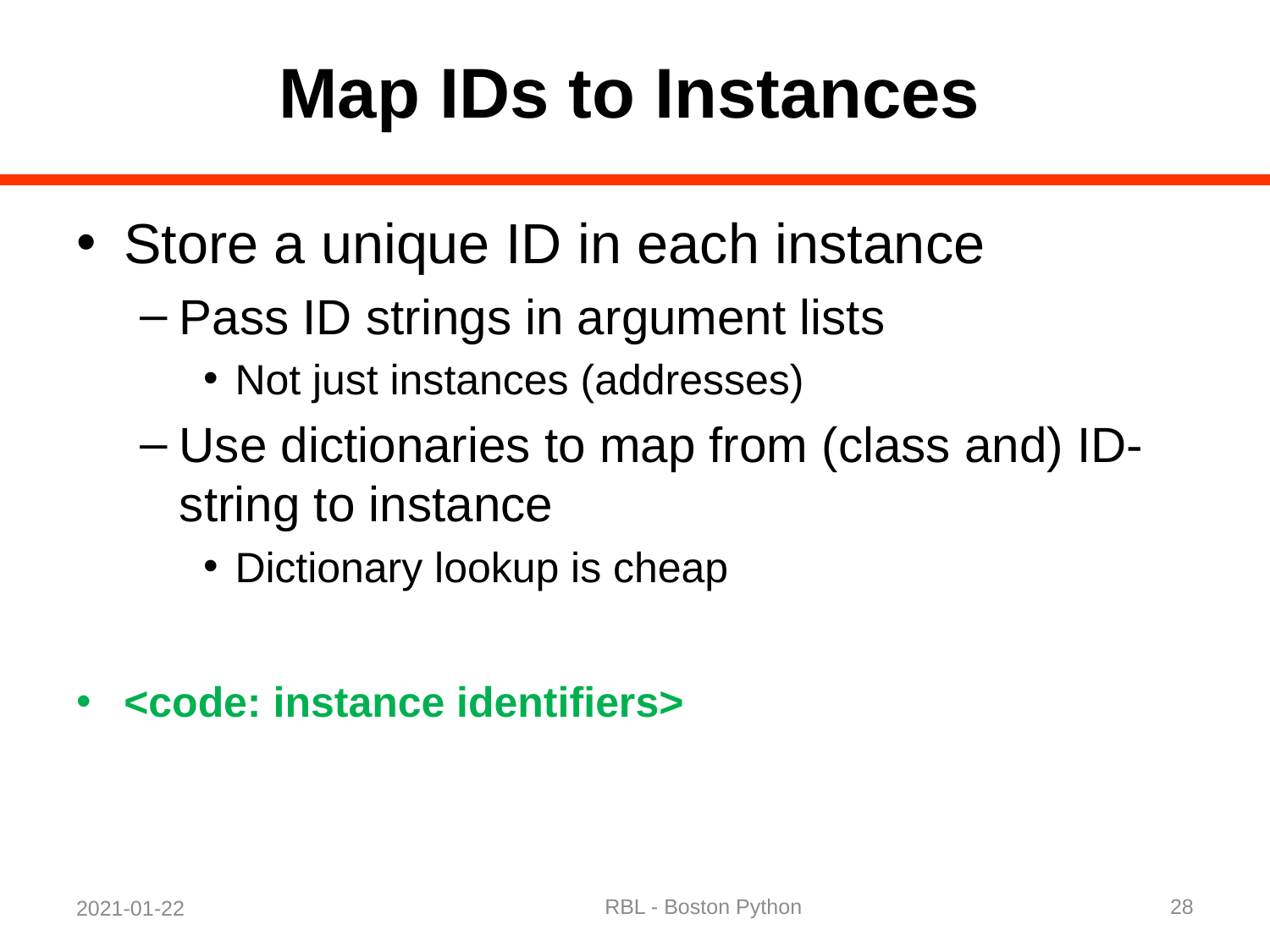

# Map IDs to Instances
Store a unique ID in each instance
Pass ID strings in argument lists
Not just instances (addresses)
Use dictionaries to map from (class and) ID-string to instance
Dictionary lookup is cheap

<code: instance identifiers>
RBL - Boston Python
28
2021-01-22